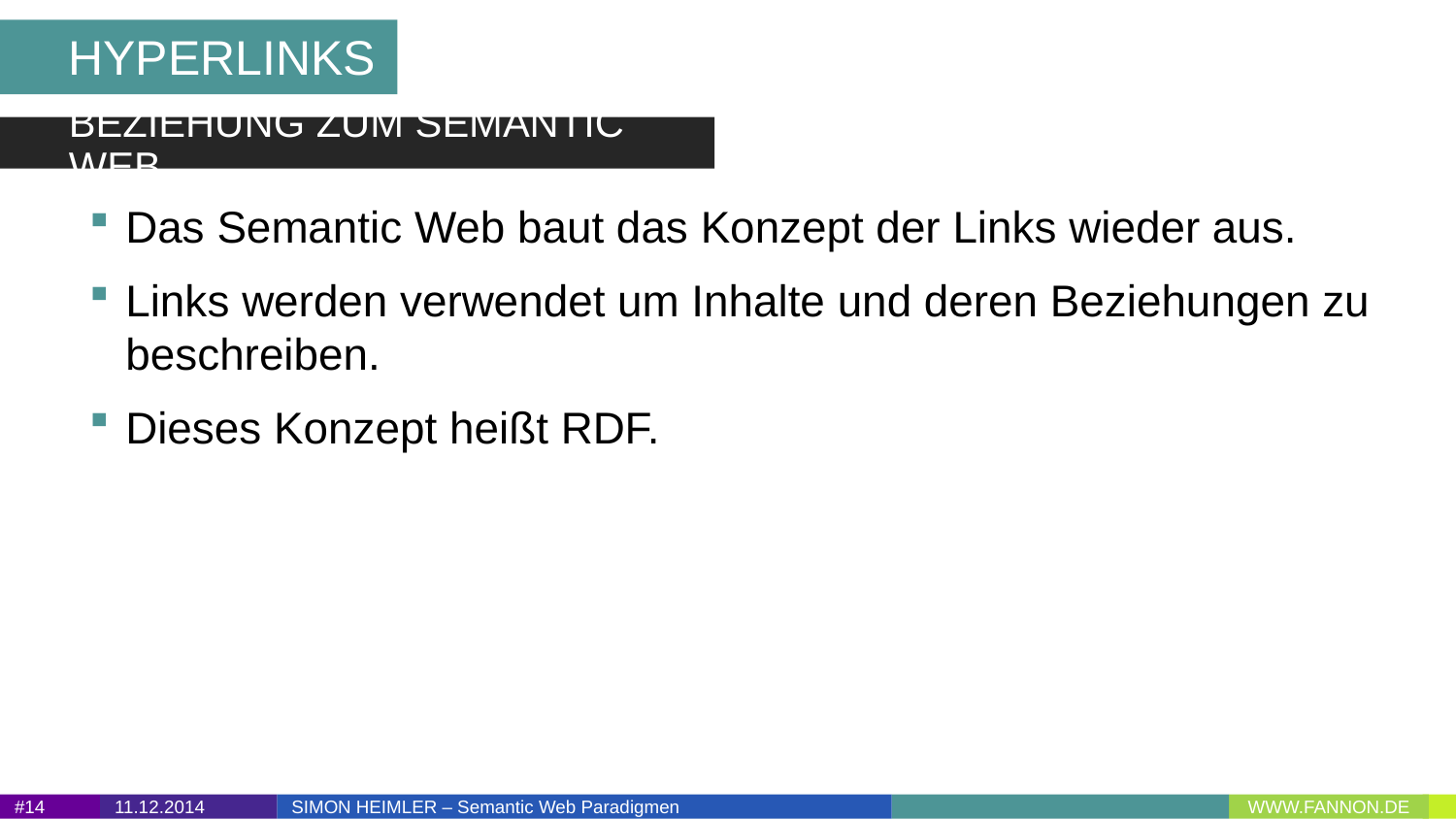

HYPERLINKS
BEZIEHUNG ZUM SEMANTIC WEB
Das Semantic Web baut das Konzept der Links wieder aus.
Links werden verwendet um Inhalte und deren Beziehungen zu beschreiben.
Dieses Konzept heißt RDF.